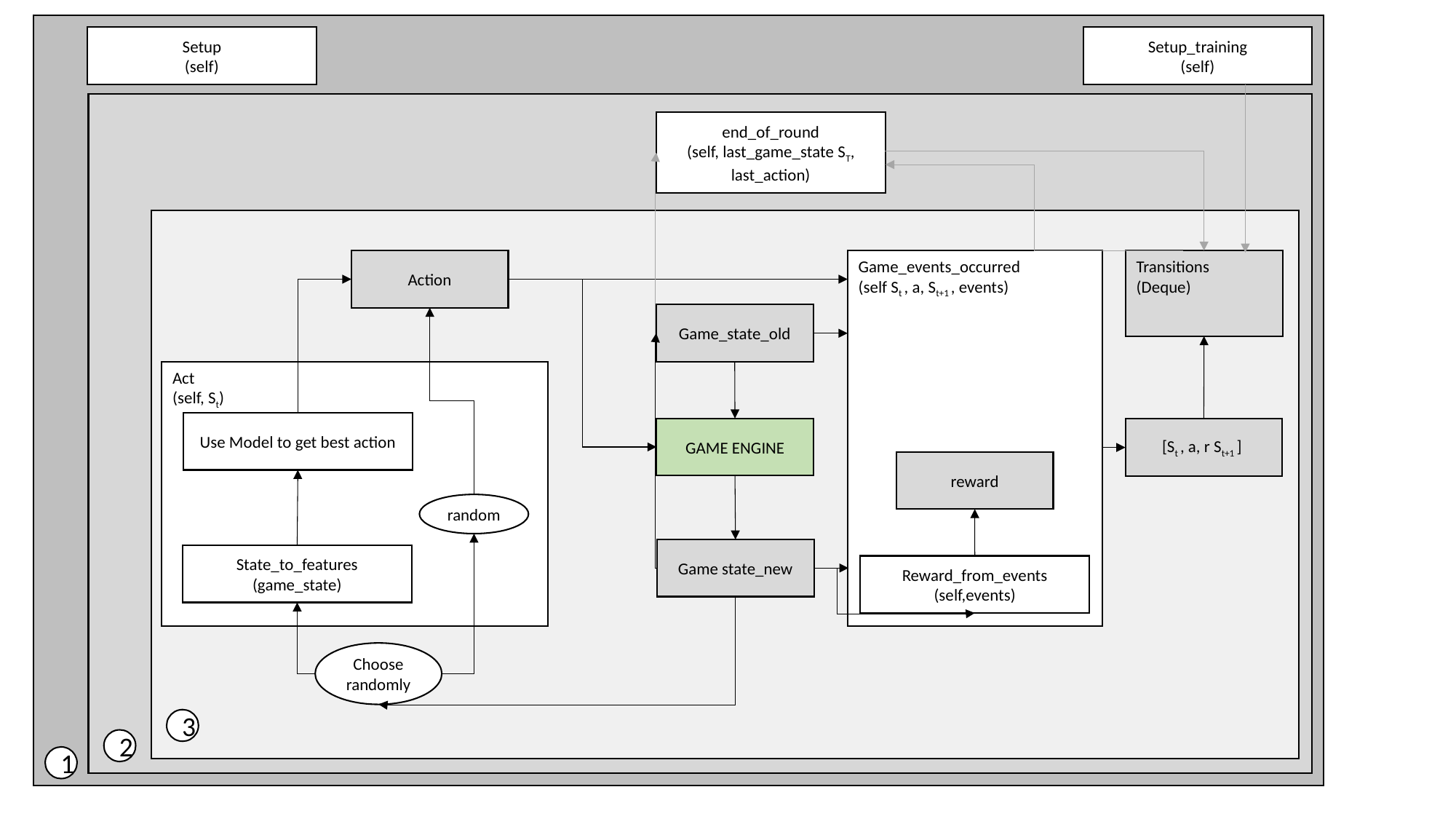

Setup
(self)
Setup_training
(self)

end_of_round
(self, last_game_state ST, last_action)

Action
Transitions
(Deque)

Game_events_occurred
(self St , a, St+1 , events)
Game_state_old
Act
(self, St)
Use Model to get best action
GAME ENGINE
[St , a, r St+1 ]
reward
random
Game state_new
State_to_features (game_state)
Reward_from_events
(self,events)
Choose randomly
3
2
1